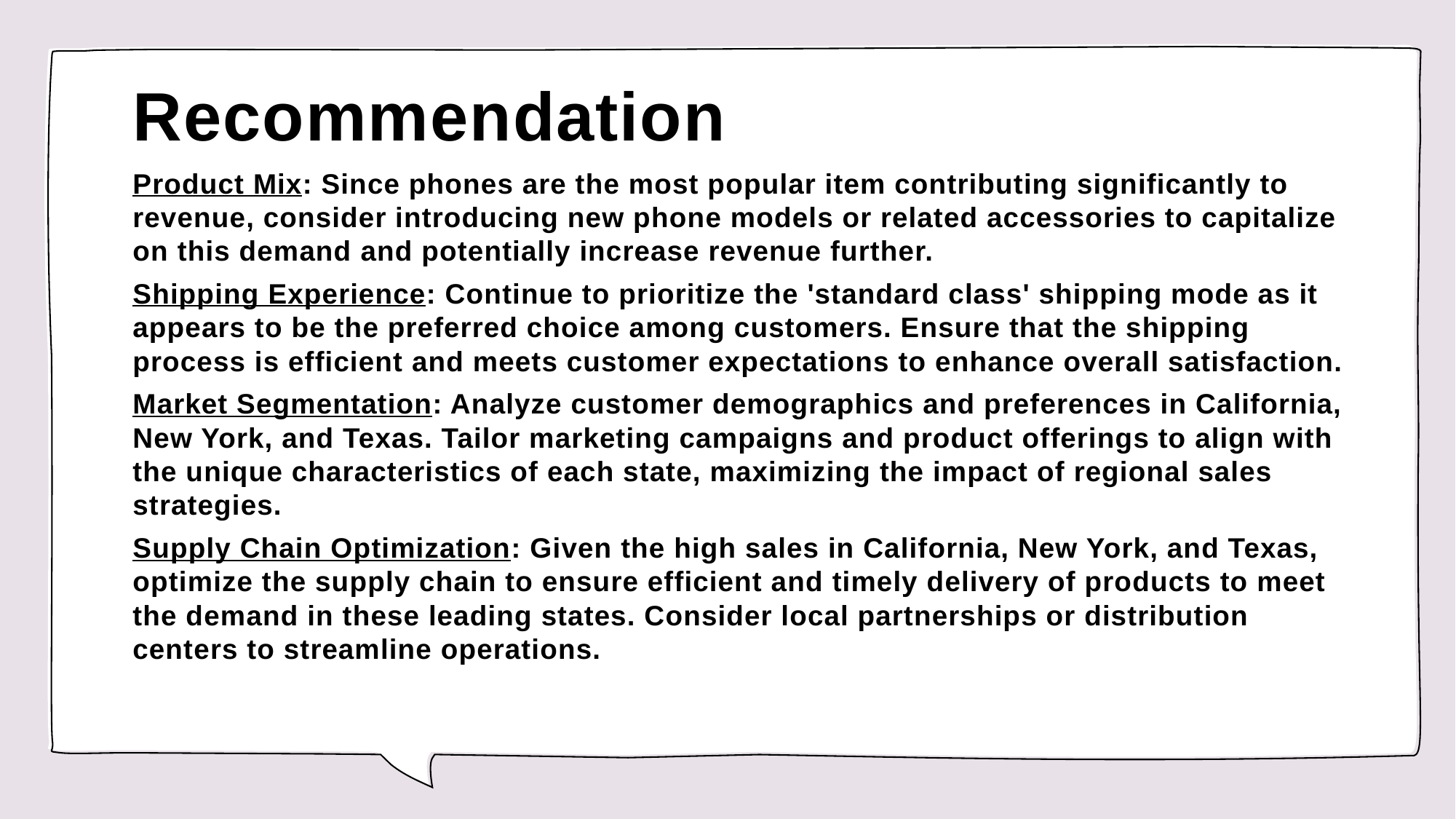

# Recommendation
Product Mix: Since phones are the most popular item contributing significantly to revenue, consider introducing new phone models or related accessories to capitalize on this demand and potentially increase revenue further.
Shipping Experience: Continue to prioritize the 'standard class' shipping mode as it appears to be the preferred choice among customers. Ensure that the shipping process is efficient and meets customer expectations to enhance overall satisfaction.
Market Segmentation: Analyze customer demographics and preferences in California, New York, and Texas. Tailor marketing campaigns and product offerings to align with the unique characteristics of each state, maximizing the impact of regional sales strategies.
Supply Chain Optimization: Given the high sales in California, New York, and Texas, optimize the supply chain to ensure efficient and timely delivery of products to meet the demand in these leading states. Consider local partnerships or distribution centers to streamline operations.